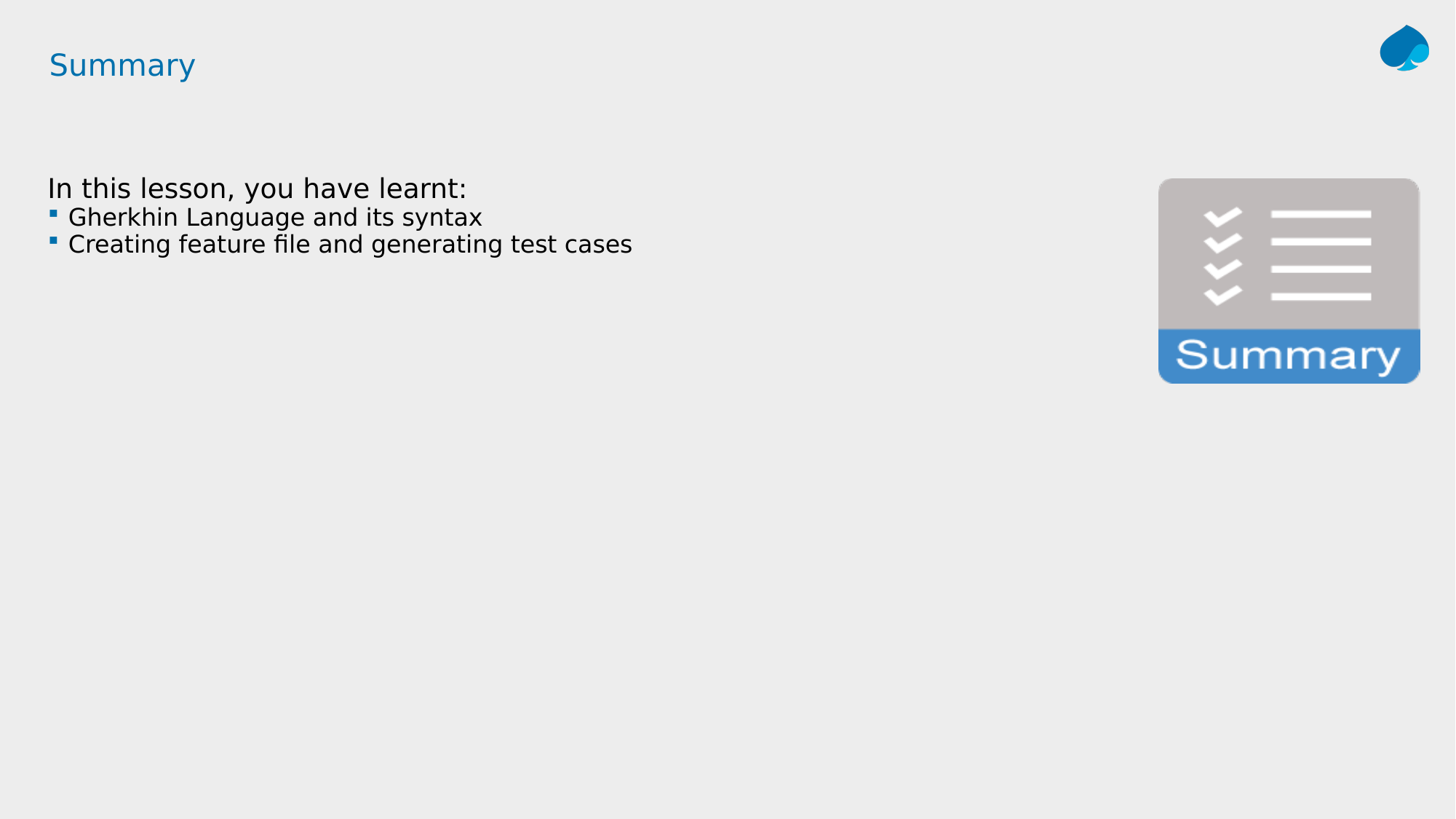

# Summary
In this lesson, you have learnt:
Gherkhin Language and its syntax
Creating feature file and generating test cases